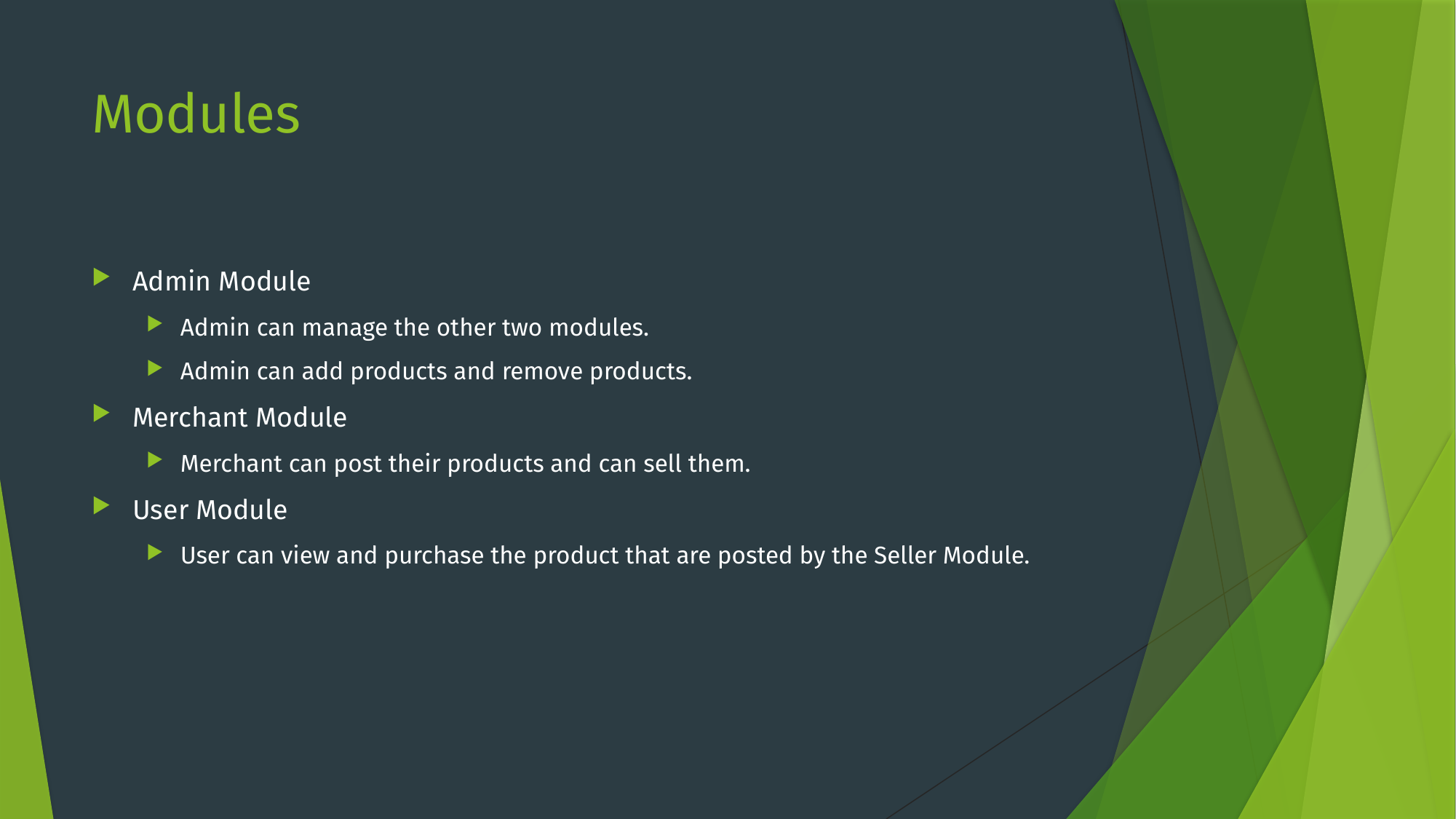

# Modules
Admin Module
Admin can manage the other two modules.
Admin can add products and remove products.
Merchant Module
Merchant can post their products and can sell them.
User Module
User can view and purchase the product that are posted by the Seller Module.